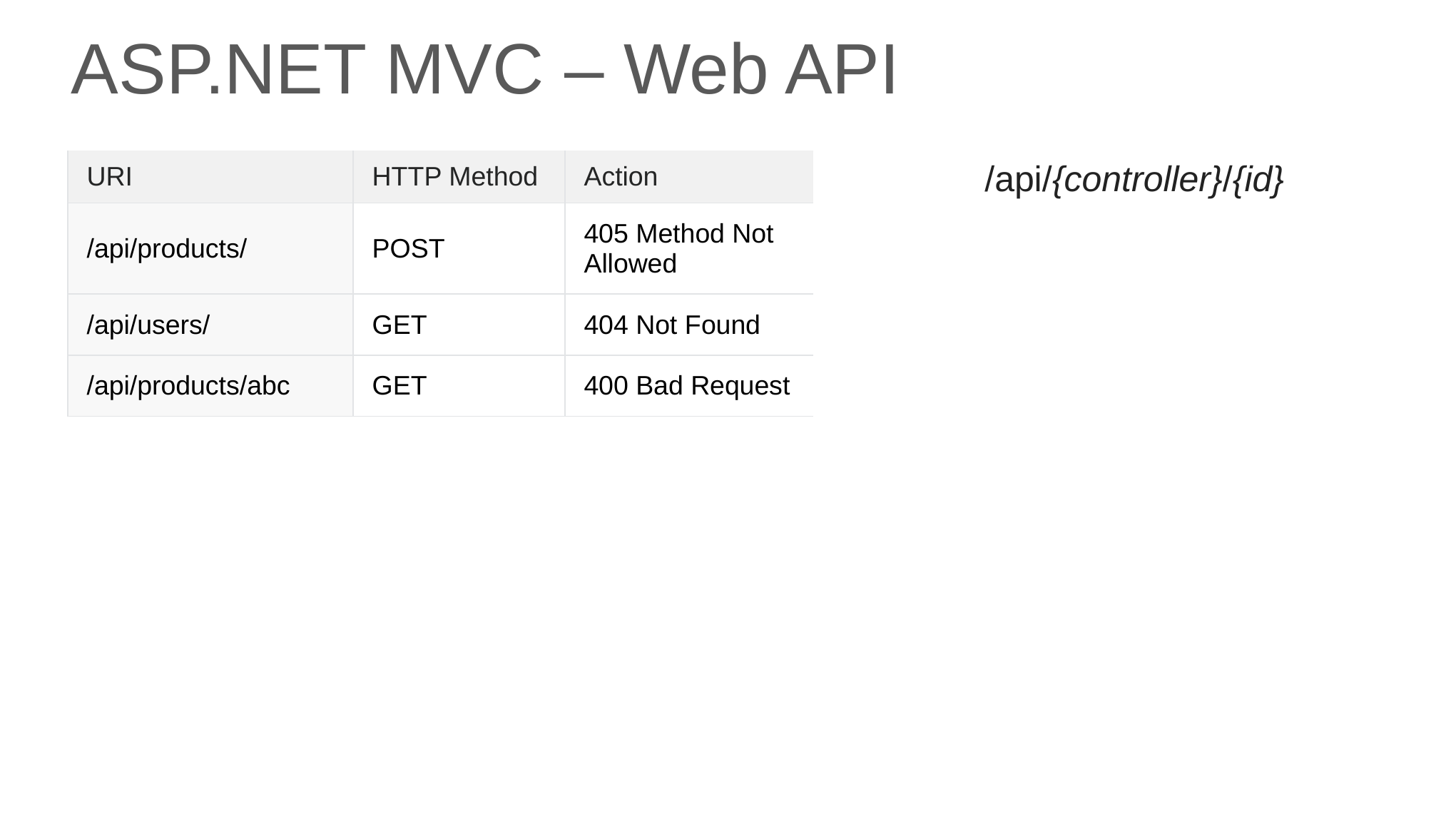

# ASP.NET MVC – Web API
| URI | HTTP Method | Action |
| --- | --- | --- |
| /api/products/ | POST | 405 Method Not Allowed |
| /api/users/ | GET | 404 Not Found |
| /api/products/abc | GET | 400 Bad Request |
/api/{controller}/{id}